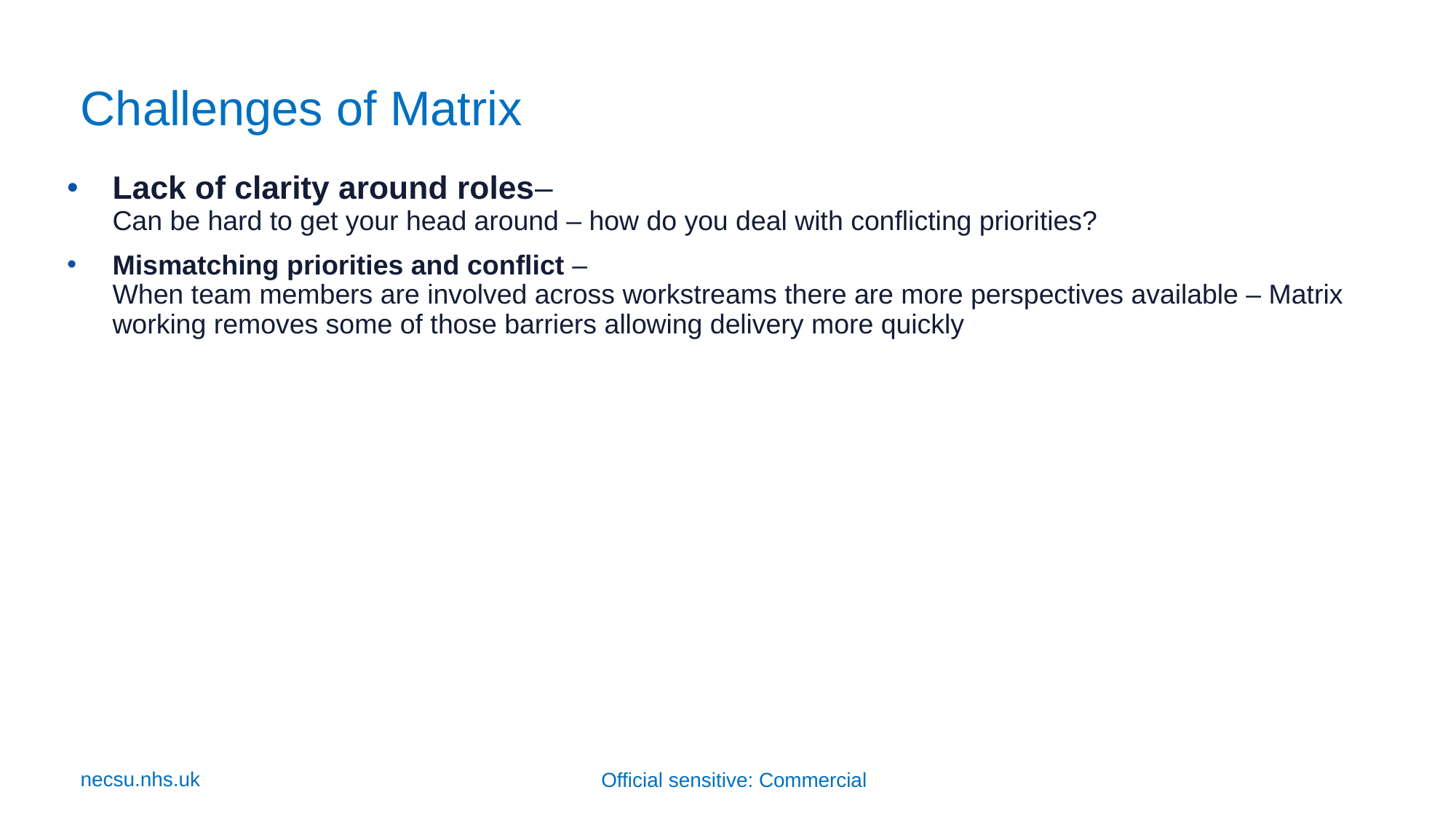

# Challenges of Matrix
Lack of clarity around roles–
Can be hard to get your head around – how do you deal with conflicting priorities?
Mismatching priorities and conflict –
When team members are involved across workstreams there are more perspectives available – Matrix working removes some of those barriers allowing delivery more quickly